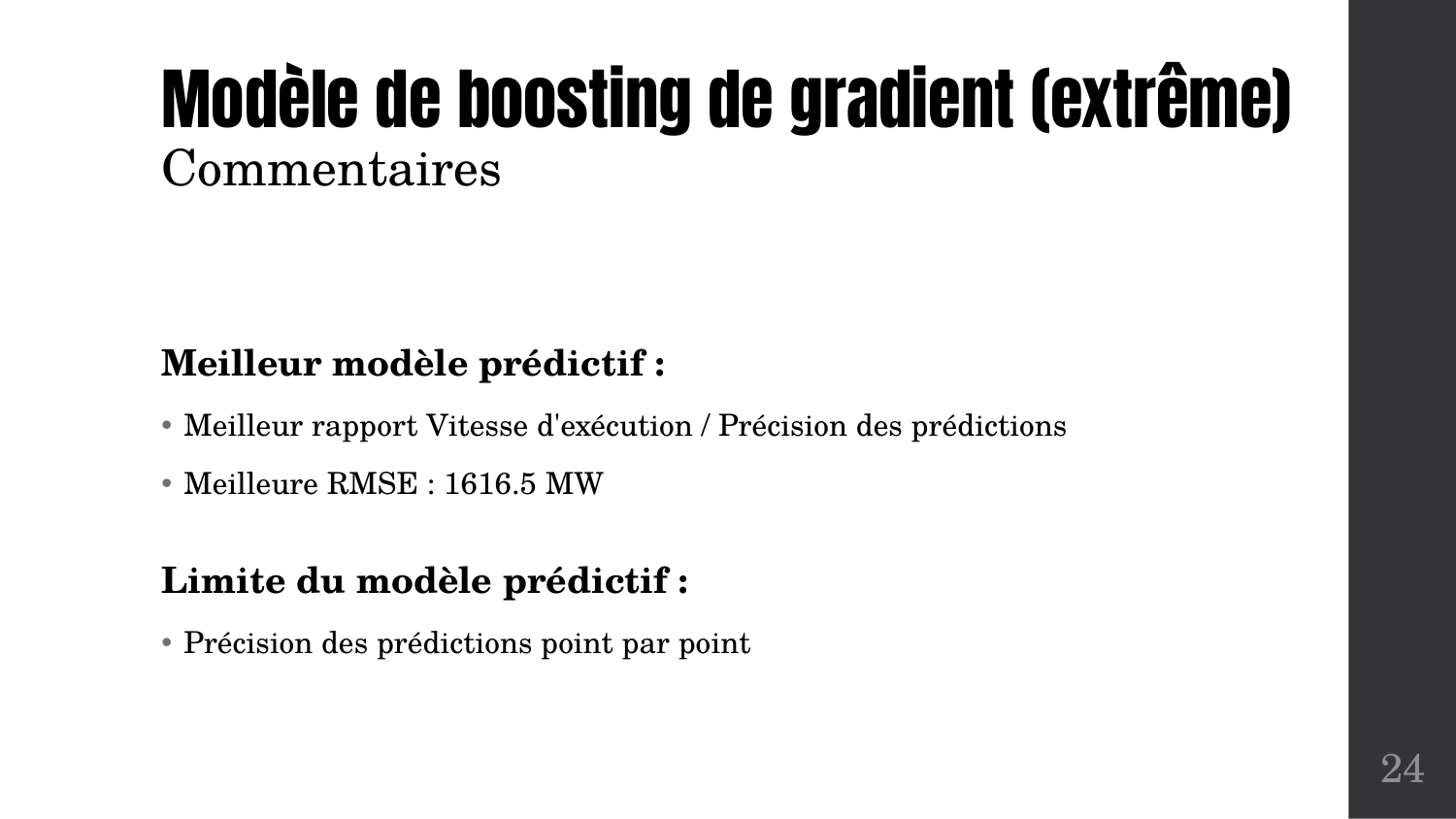

Modèle de boosting de gradient (extrême)
Commentaires
Meilleur modèle prédictif :
Meilleur rapport Vitesse d'exécution / Précision des prédictions
Meilleure RMSE : 1616.5 MW

Limite du modèle prédictif :
Précision des prédictions point par point
24